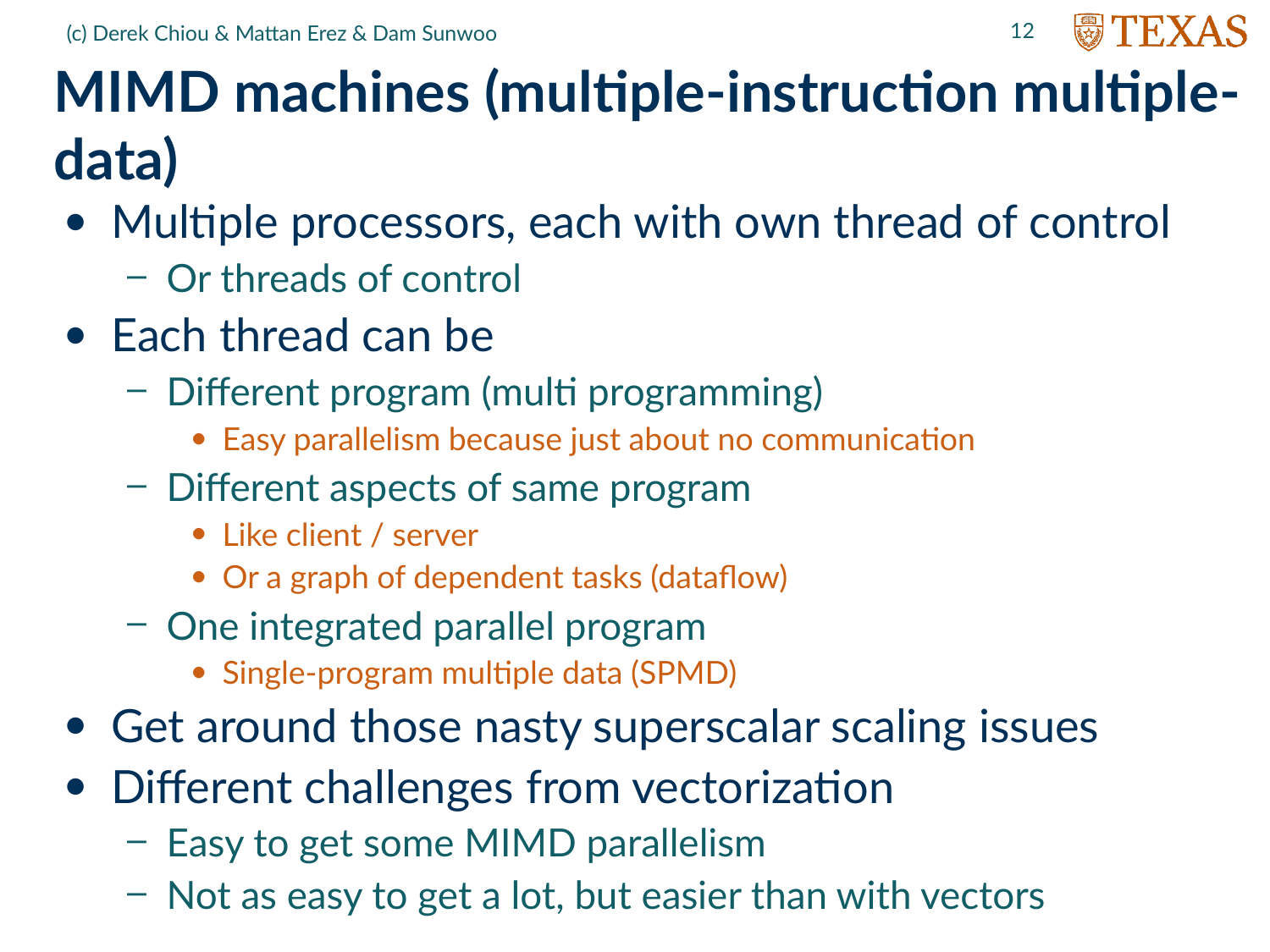

12
(c) Derek Chiou & Mattan Erez & Dam Sunwoo
# MIMD machines (multiple-instruction multiple-data)
Multiple processors, each with own thread of control
Or threads of control
Each thread can be
Different program (multi programming)
Easy parallelism because just about no communication
Different aspects of same program
Like client / server
Or a graph of dependent tasks (dataflow)
One integrated parallel program
Single-program multiple data (SPMD)
Get around those nasty superscalar scaling issues
Different challenges from vectorization
Easy to get some MIMD parallelism
Not as easy to get a lot, but easier than with vectors